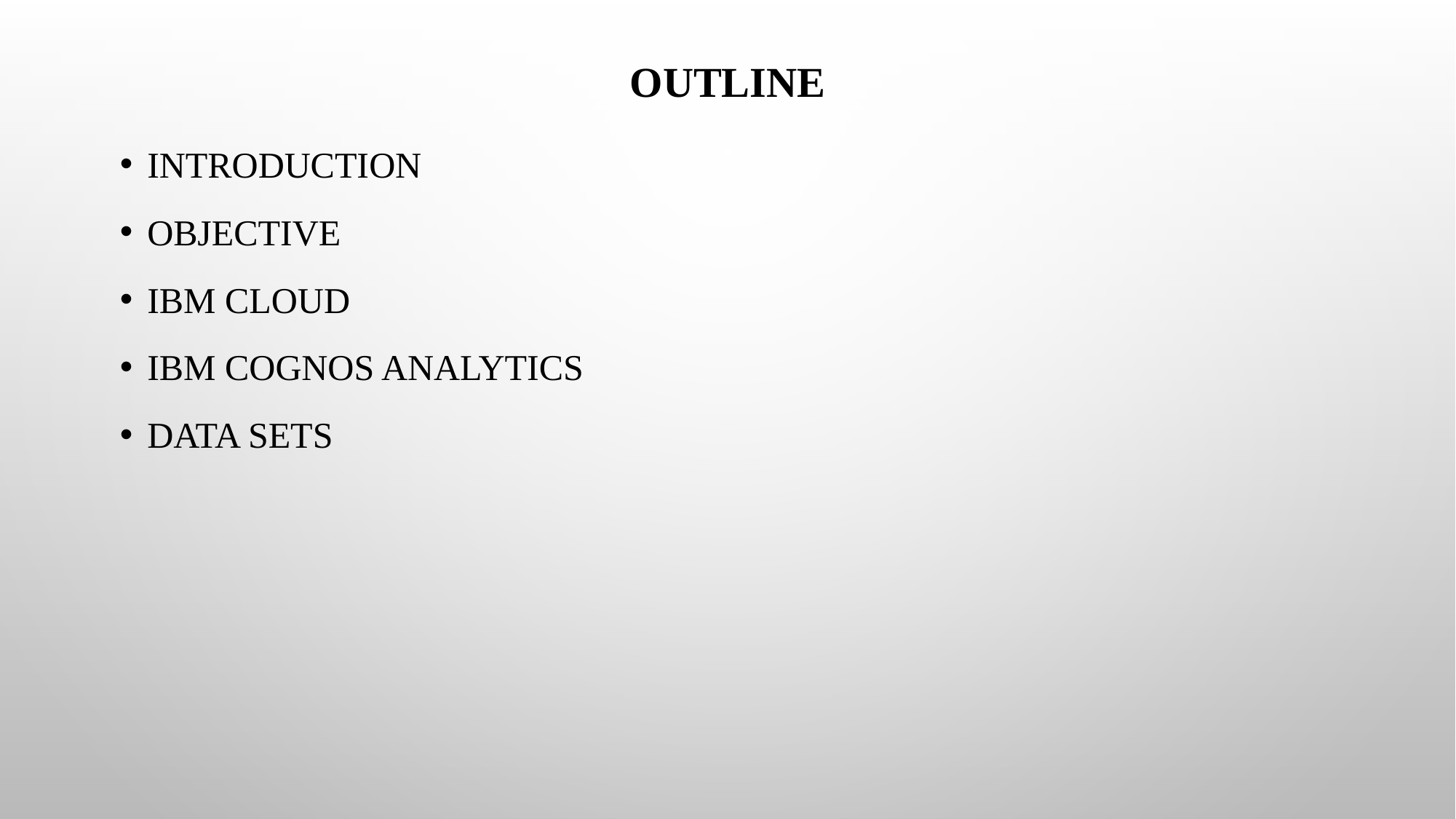

# OUTLINE
INTRODUCTION
OBJECTIVE
IBM CLOUD
IBM COGNOS ANALYTICS
DATA SETS